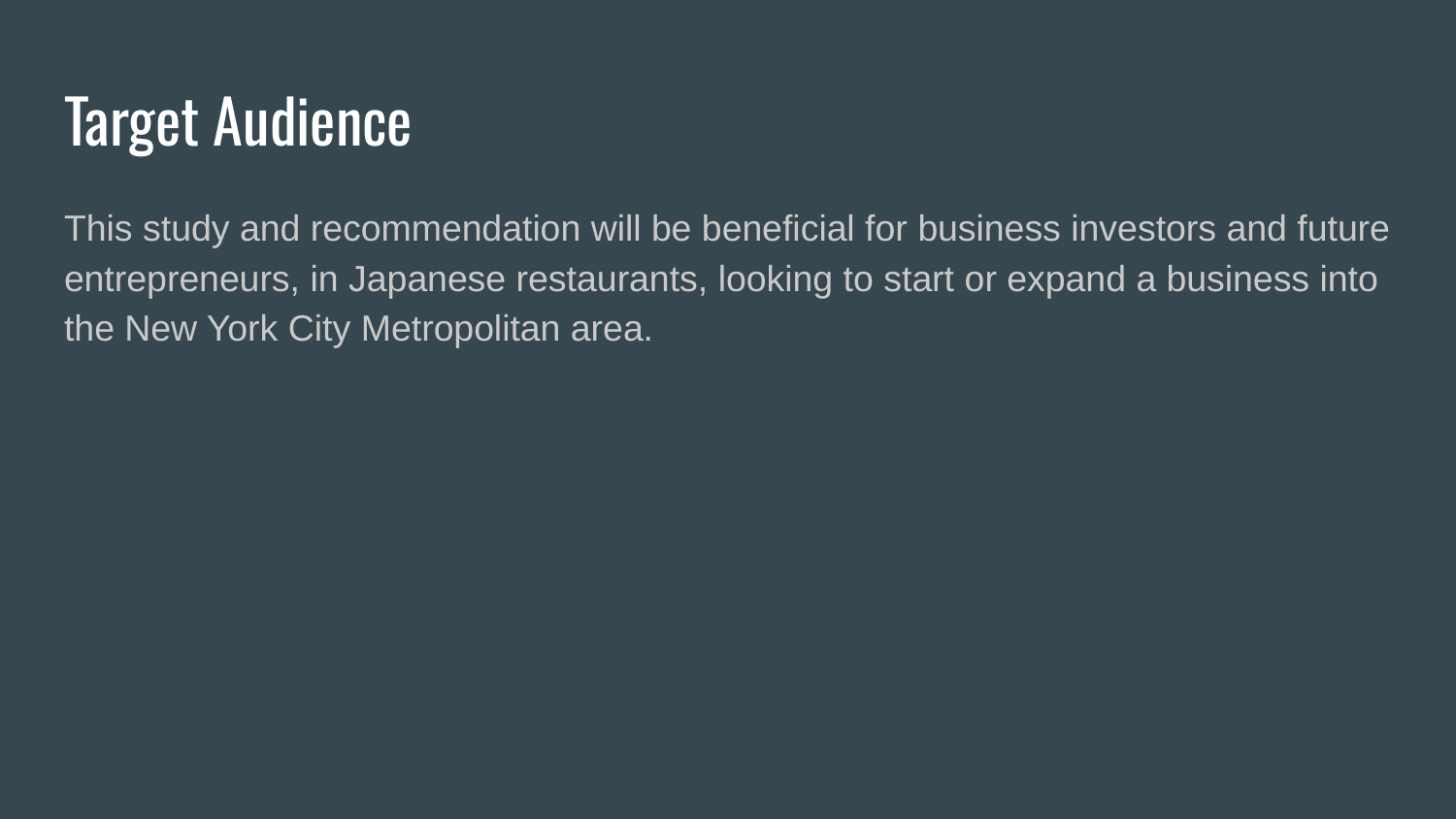

# Target Audience
This study and recommendation will be beneficial for business investors and future entrepreneurs, in Japanese restaurants, looking to start or expand a business into the New York City Metropolitan area.